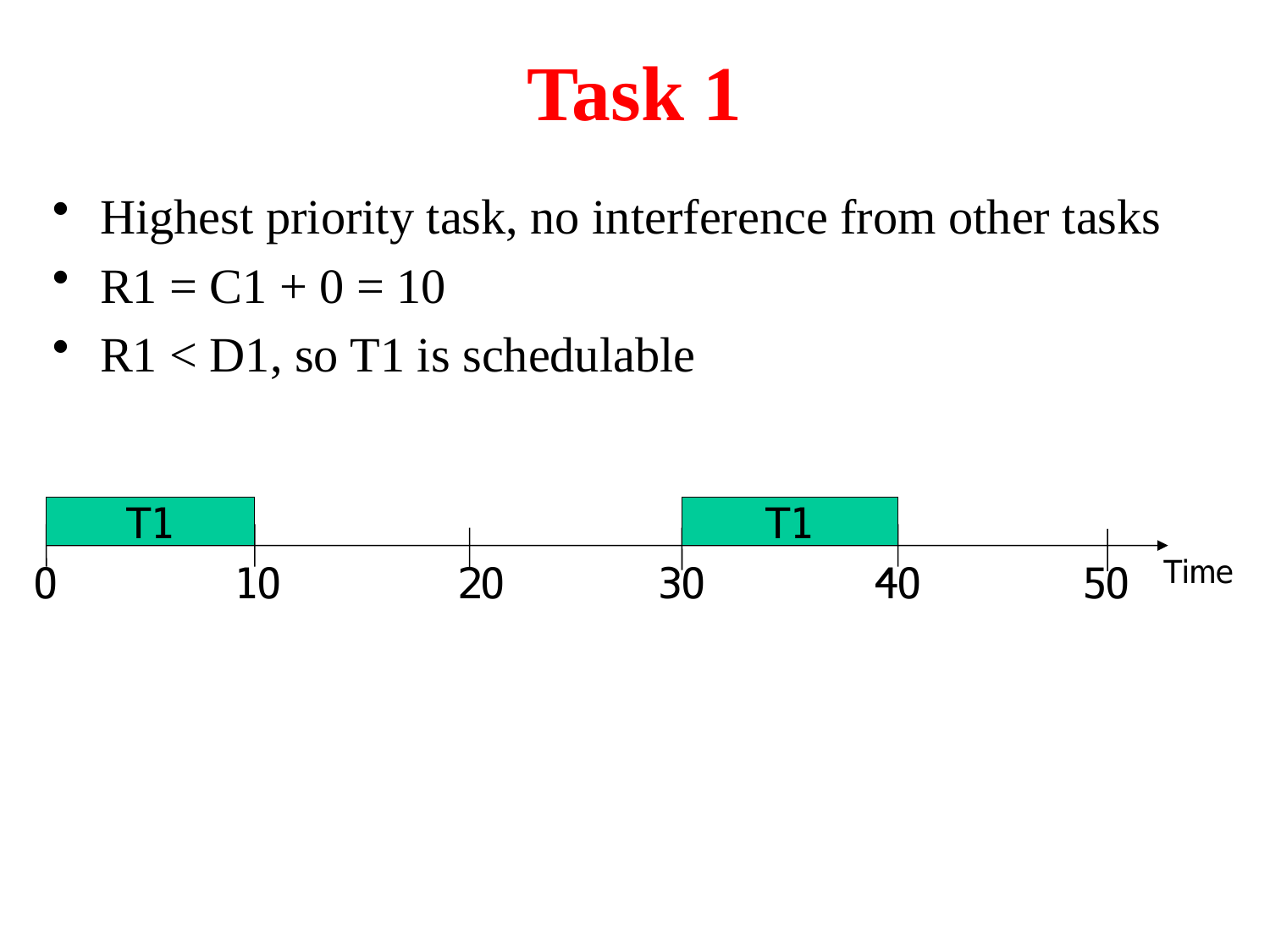

# Task 1
Highest priority task, no interference from other tasks
R1 = C1 + 0 = 10
R1 < D1, so T1 is schedulable
T1
T1

Time
0
10
20
30
40
50